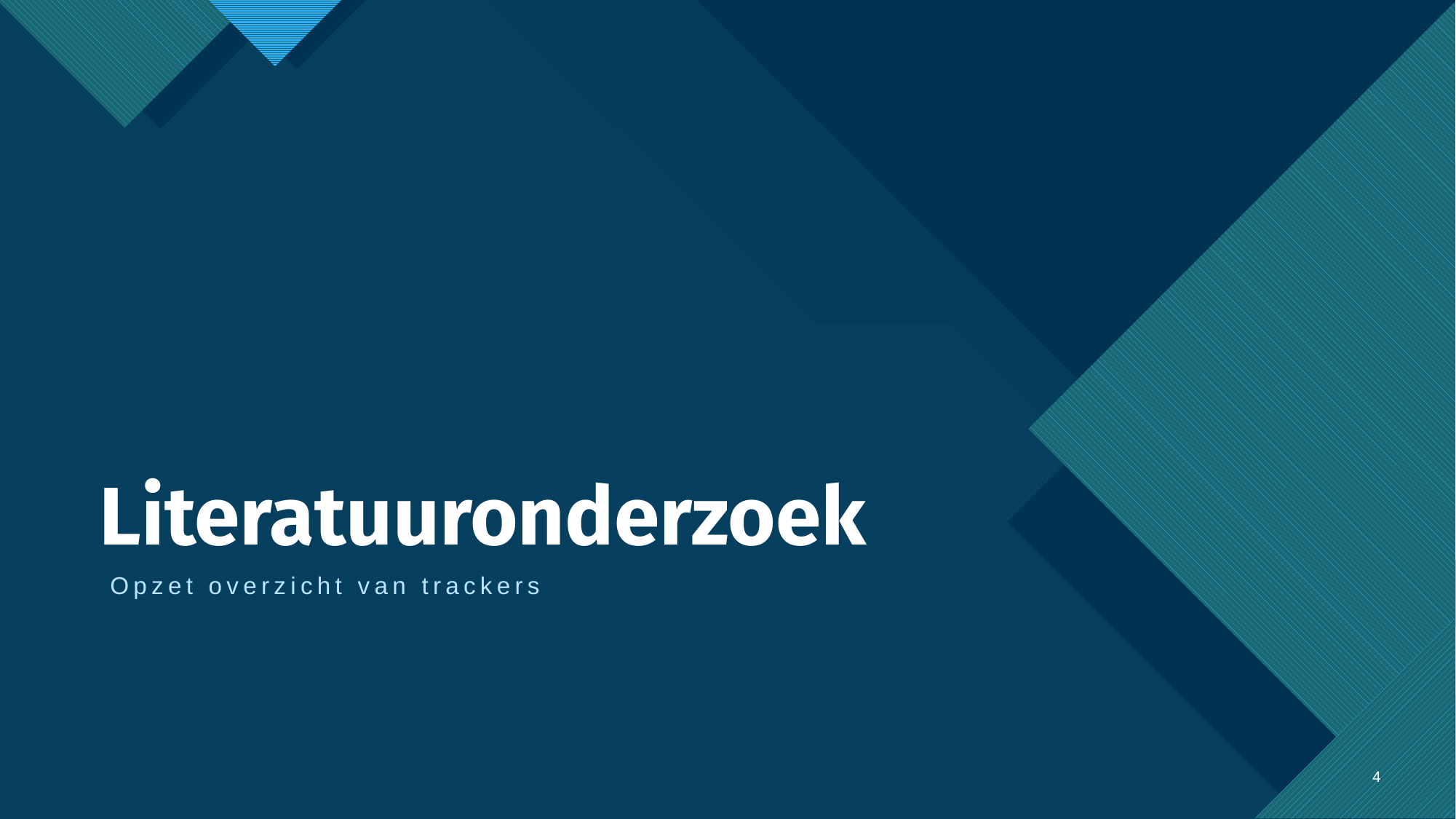

# Literatuuronderzoek
Opzet overzicht van trackers
4